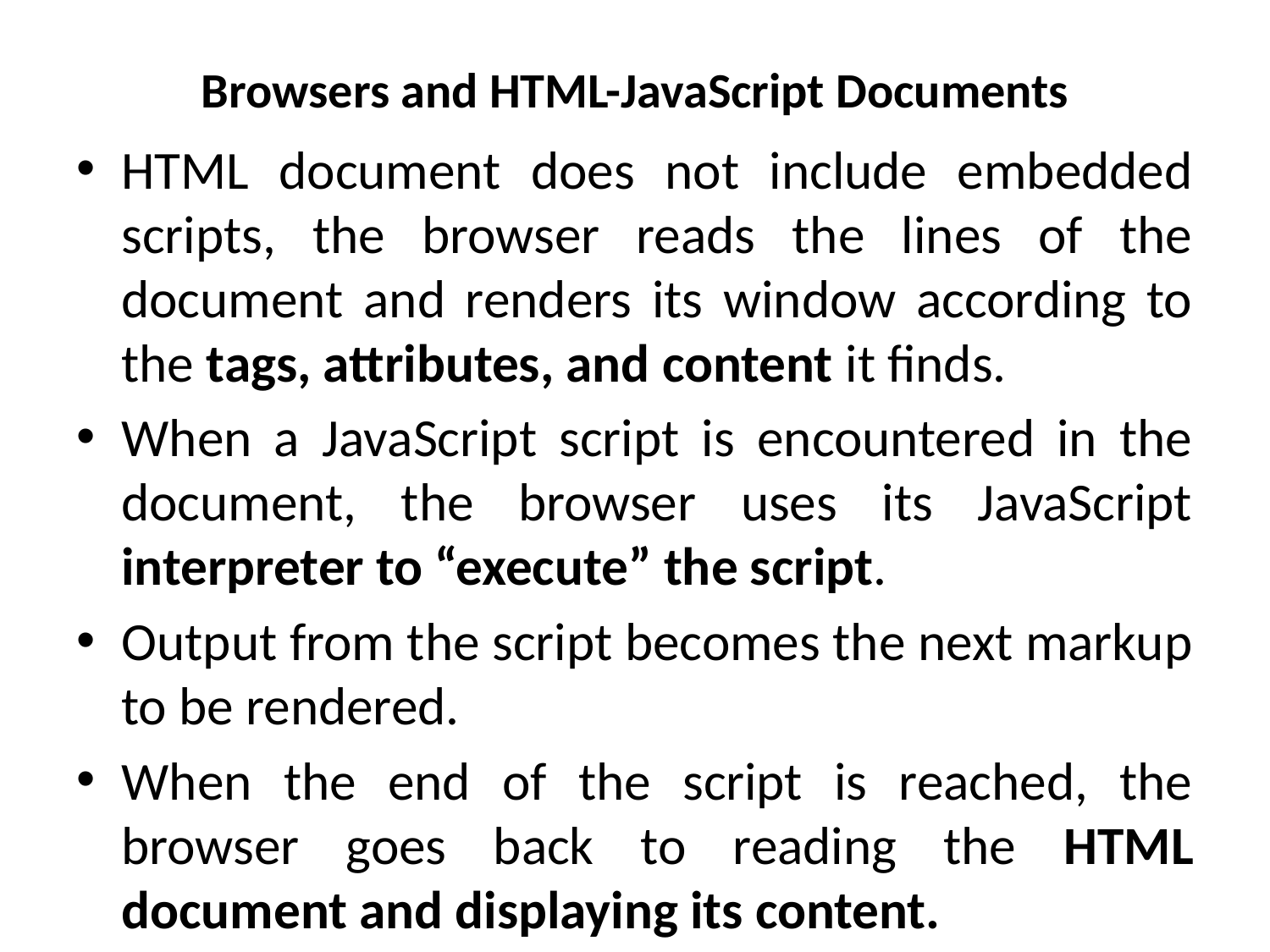

# Browsers and HTML-JavaScript Documents
HTML document does not include embedded scripts, the browser reads the lines of the document and renders its window according to the tags, attributes, and content it finds.
When a JavaScript script is encountered in the document, the browser uses its JavaScript interpreter to “execute” the script.
Output from the script becomes the next markup to be rendered.
When the end of the script is reached, the browser goes back to reading the HTML document and displaying its content.